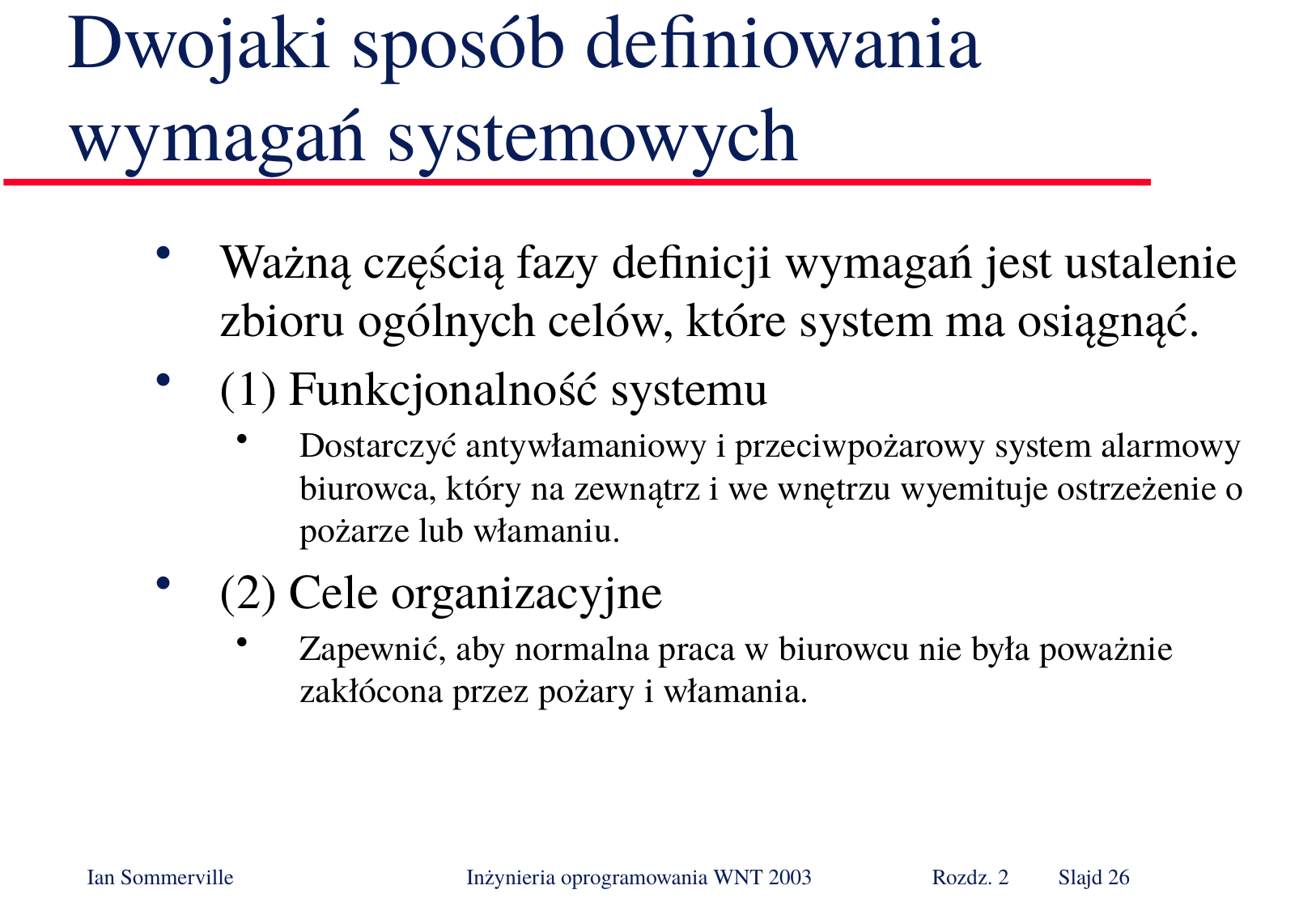

# Dwojaki sposób definiowania wymagań systemowych
Ważną częścią fazy definicji wymagań jest ustalenie zbioru ogólnych celów, które system ma osiągnąć.
(1) Funkcjonalność systemu
Dostarczyć antywłamaniowy i przeciwpożarowy system alarmowy biurowca, który na zewnątrz i we wnętrzu wyemituje ostrzeżenie o pożarze lub włamaniu.
(2) Cele organizacyjne
Zapewnić, aby normalna praca w biurowcu nie była poważnie zakłócona przez pożary i włamania.